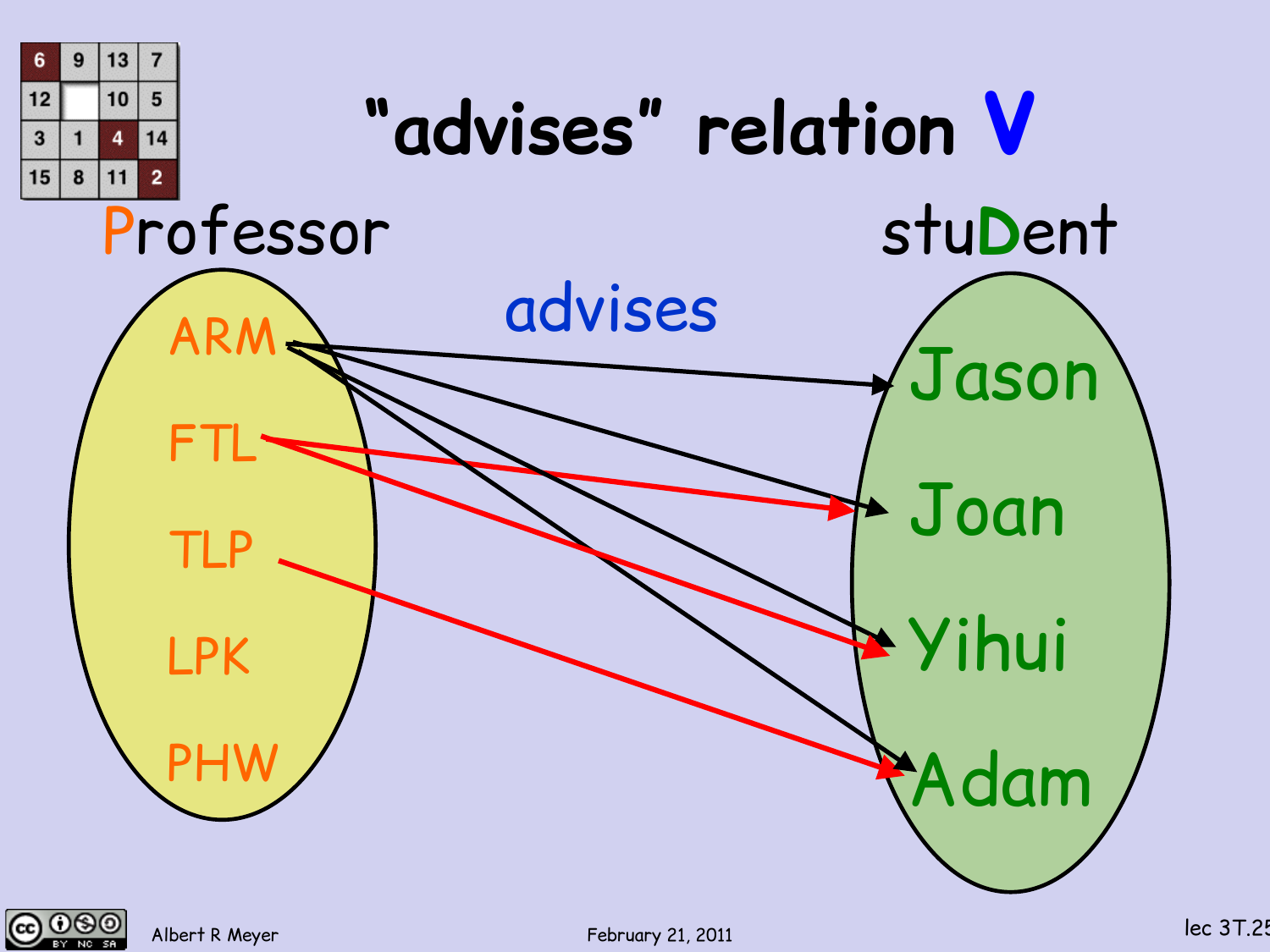

# “advises” relation V
Professor

ARM

FTL

TLP

LPK

PHW
stuDent

Jason

Joan

Yihui

Adam
advises